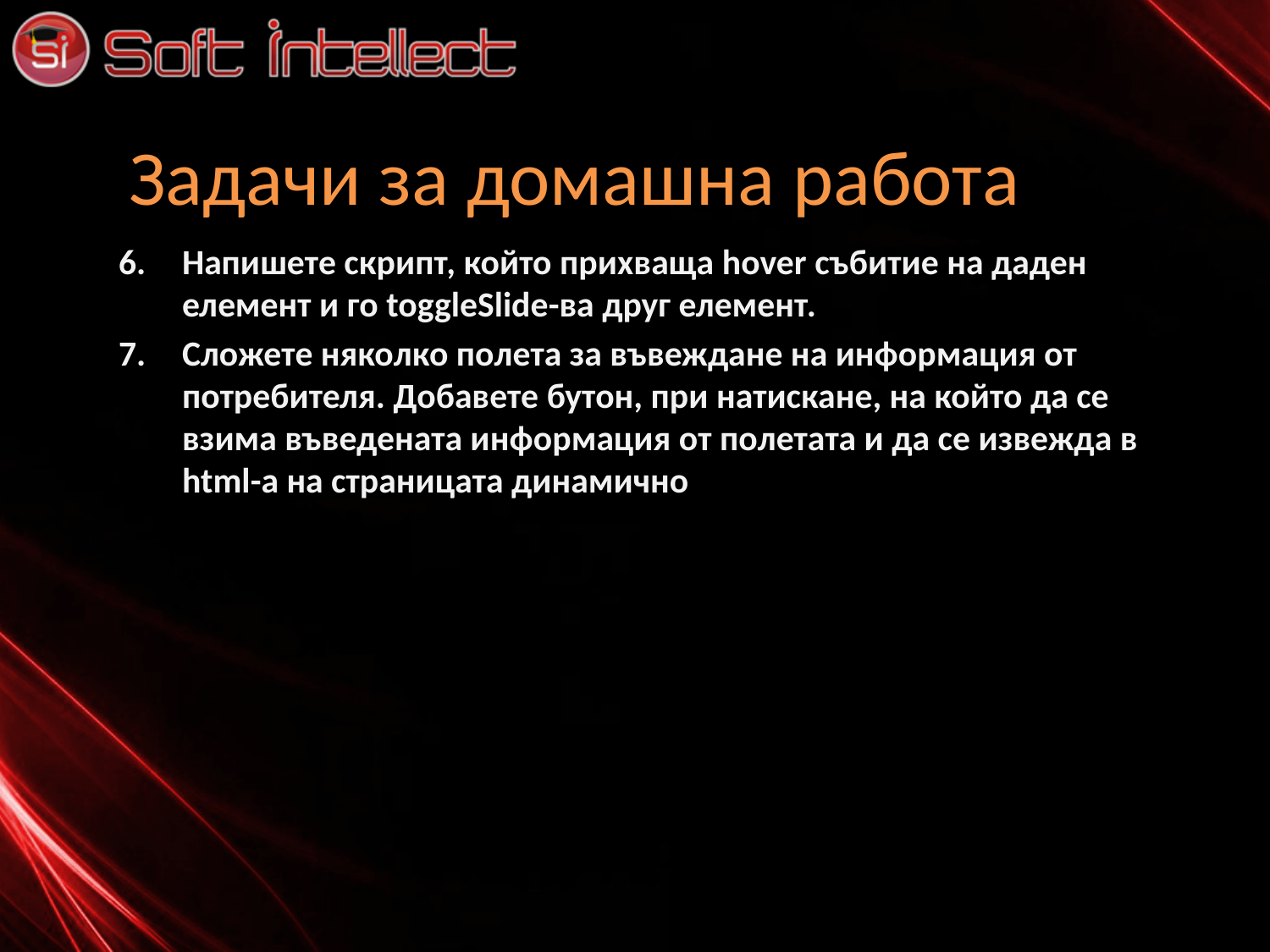

# Задачи за домашна работа
Напишете скрипт, който прихваща hover събитие на даден елемент и го toggleSlide-ва друг елемент.
Сложете няколко полета за въвеждане на информация от потребителя. Добавете бутон, при натискане, на който да се взима въведената информация от полетата и да се извежда в html-а на страницата динамично